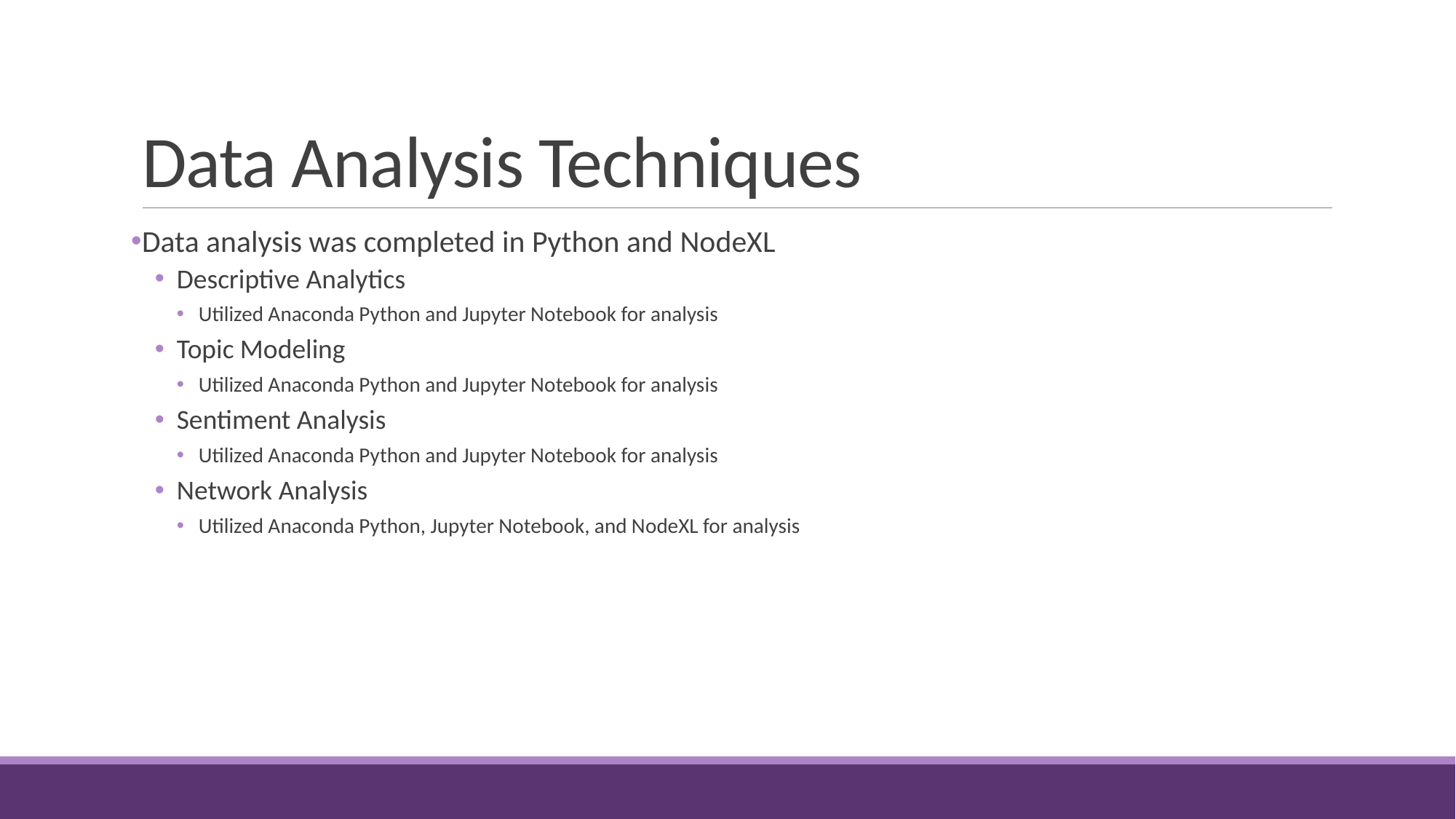

# Data Analysis Techniques
Data analysis was completed in Python and NodeXL
Descriptive Analytics
Utilized Anaconda Python and Jupyter Notebook for analysis
Topic Modeling
Utilized Anaconda Python and Jupyter Notebook for analysis
Sentiment Analysis
Utilized Anaconda Python and Jupyter Notebook for analysis
Network Analysis
Utilized Anaconda Python, Jupyter Notebook, and NodeXL for analysis